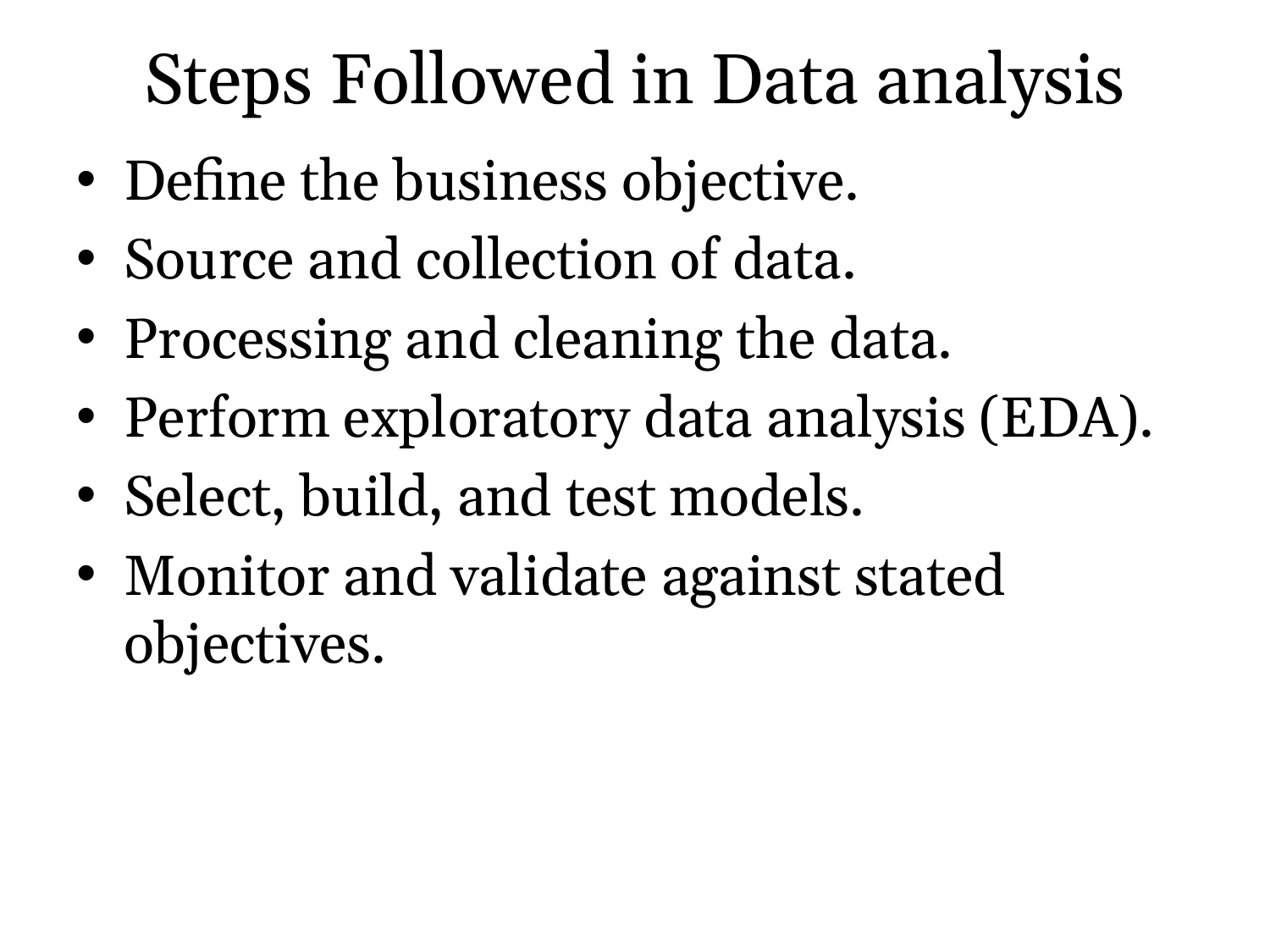

# Steps Followed in Data analysis
Define the business objective.
Source and collection of data.
Processing and cleaning the data.
Perform exploratory data analysis (EDA).
Select, build, and test models.
Monitor and validate against stated objectives.